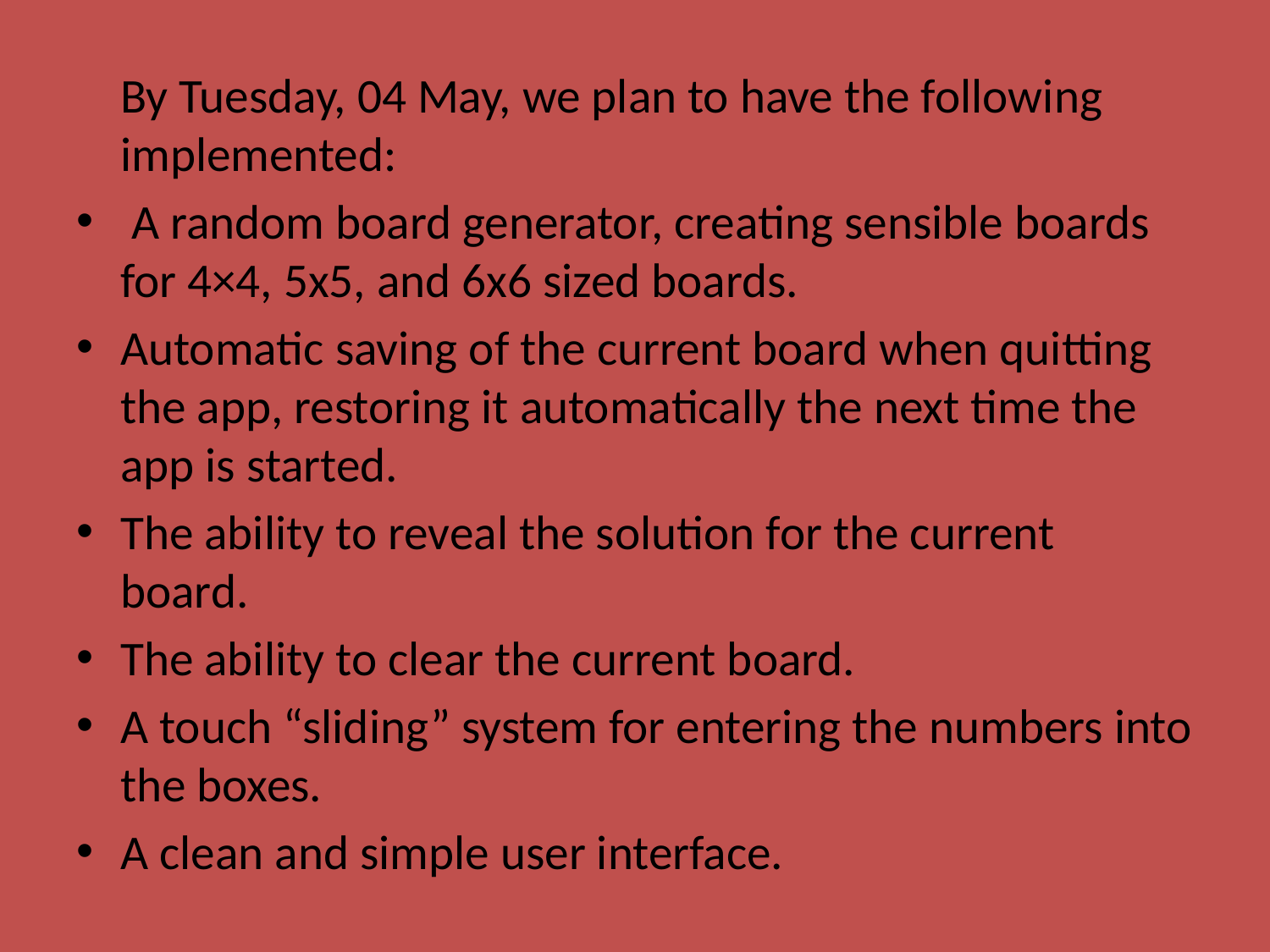

By Tuesday, 04 May, we plan to have the following implemented:
 A random board generator, creating sensible boards for 4×4, 5x5, and 6x6 sized boards.
Automatic saving of the current board when quitting the app, restoring it automatically the next time the app is started.
The ability to reveal the solution for the current board.
The ability to clear the current board.
A touch “sliding” system for entering the numbers into the boxes.
A clean and simple user interface.